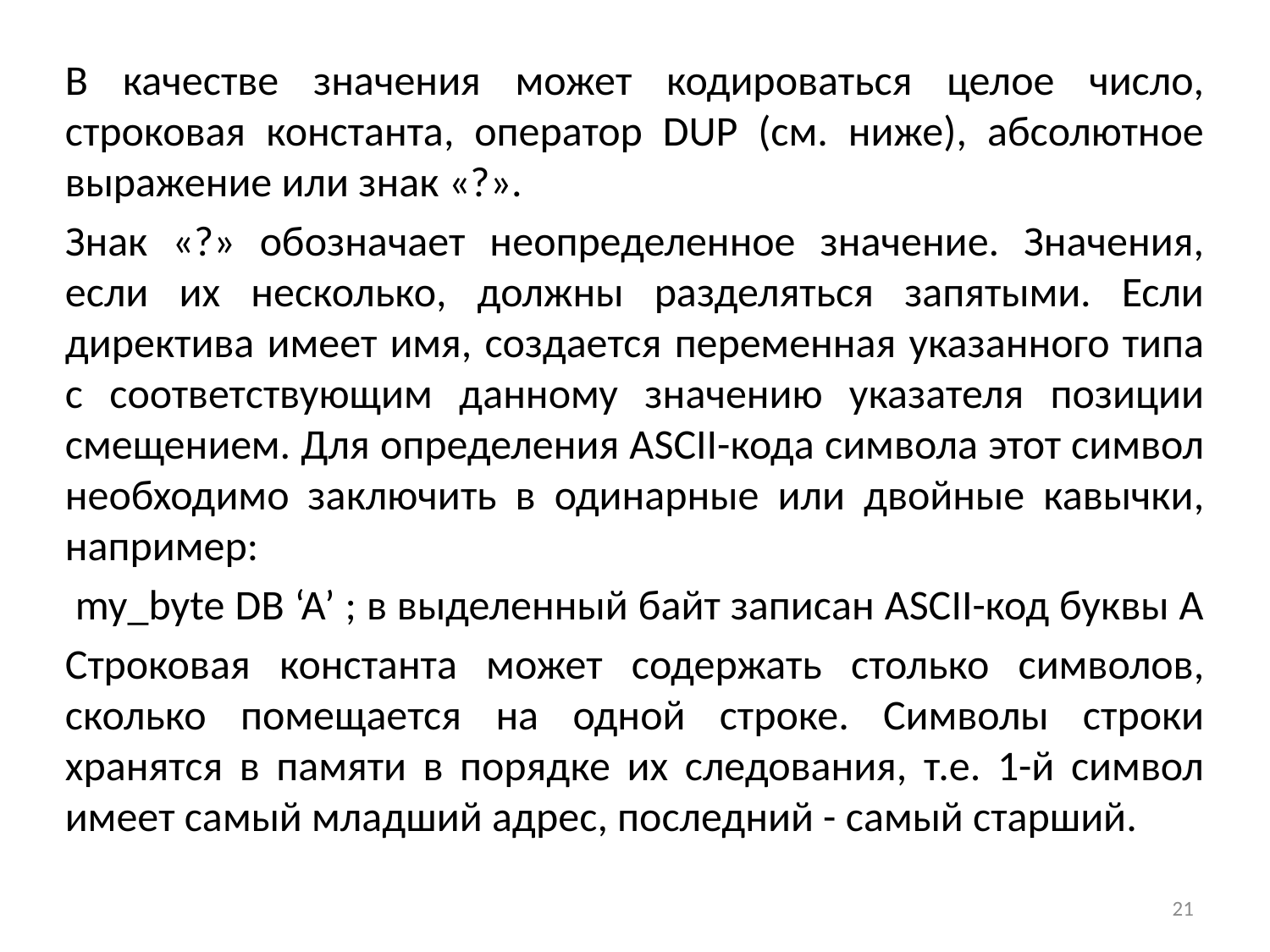

В качестве значения может кодироваться целое число, строковая константа, оператор DUP (см. ниже), абсолютное выражение или знак «?».
Знак «?» обозначает неопределенное значение. Значения, если их несколько, должны разделяться запятыми. Если директива имеет имя, создается переменная указанного типа с соответствующим данному значению указателя позиции смещением. Для определения ASCII-кода символа этот символ необходимо заключить в одинарные или двойные кавычки, например:
 my_byte DB ‘A’ ; в выделенный байт записан ASCII-код буквы А
Строковая константа может содержать столько символов, сколько помещается на одной строке. Символы строки хранятся в памяти в порядке их следования, т.е. 1-й символ имеет самый младший адрес, последний - самый старший.
21